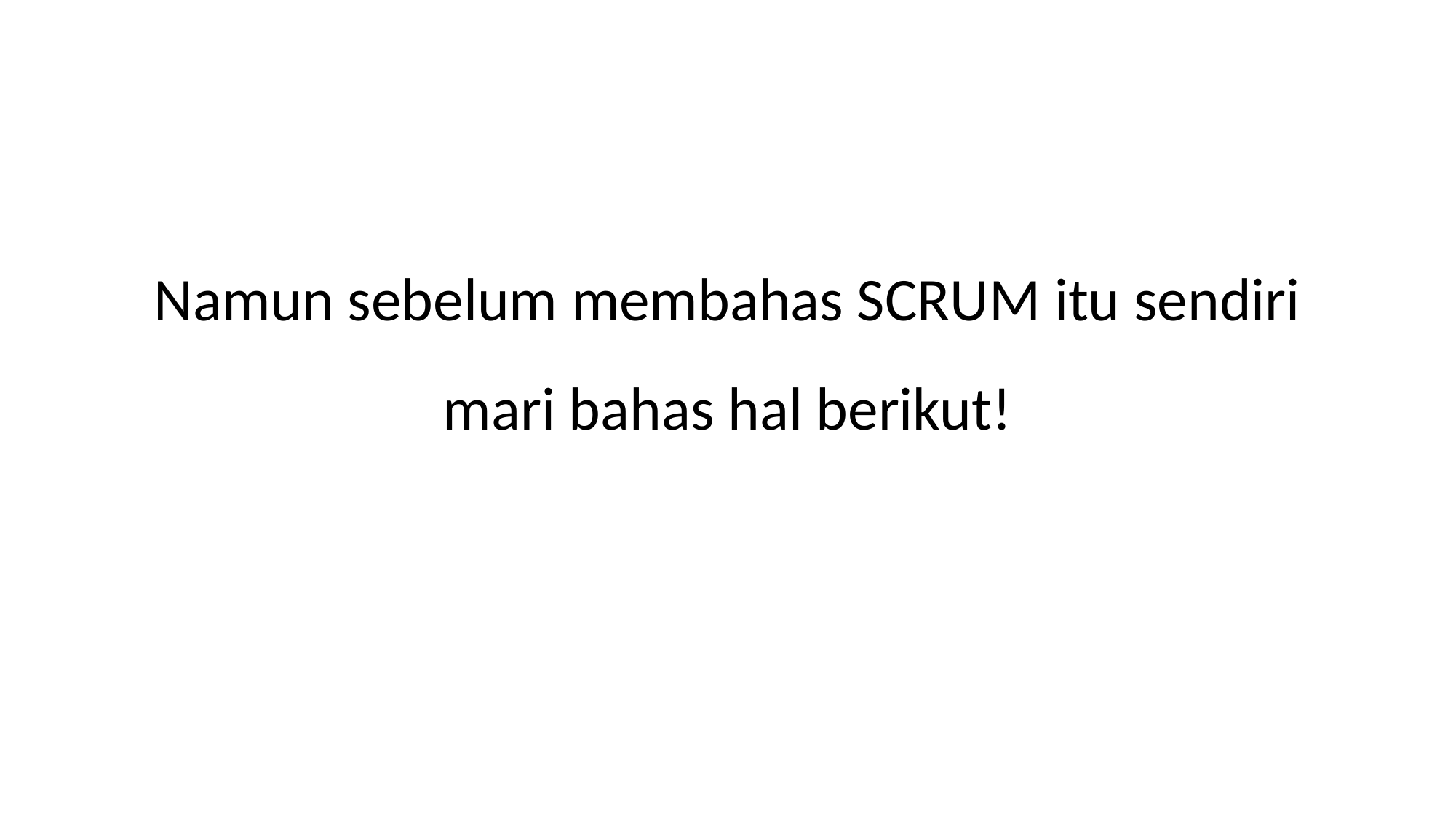

Namun sebelum membahas SCRUM itu sendiri mari bahas hal berikut!